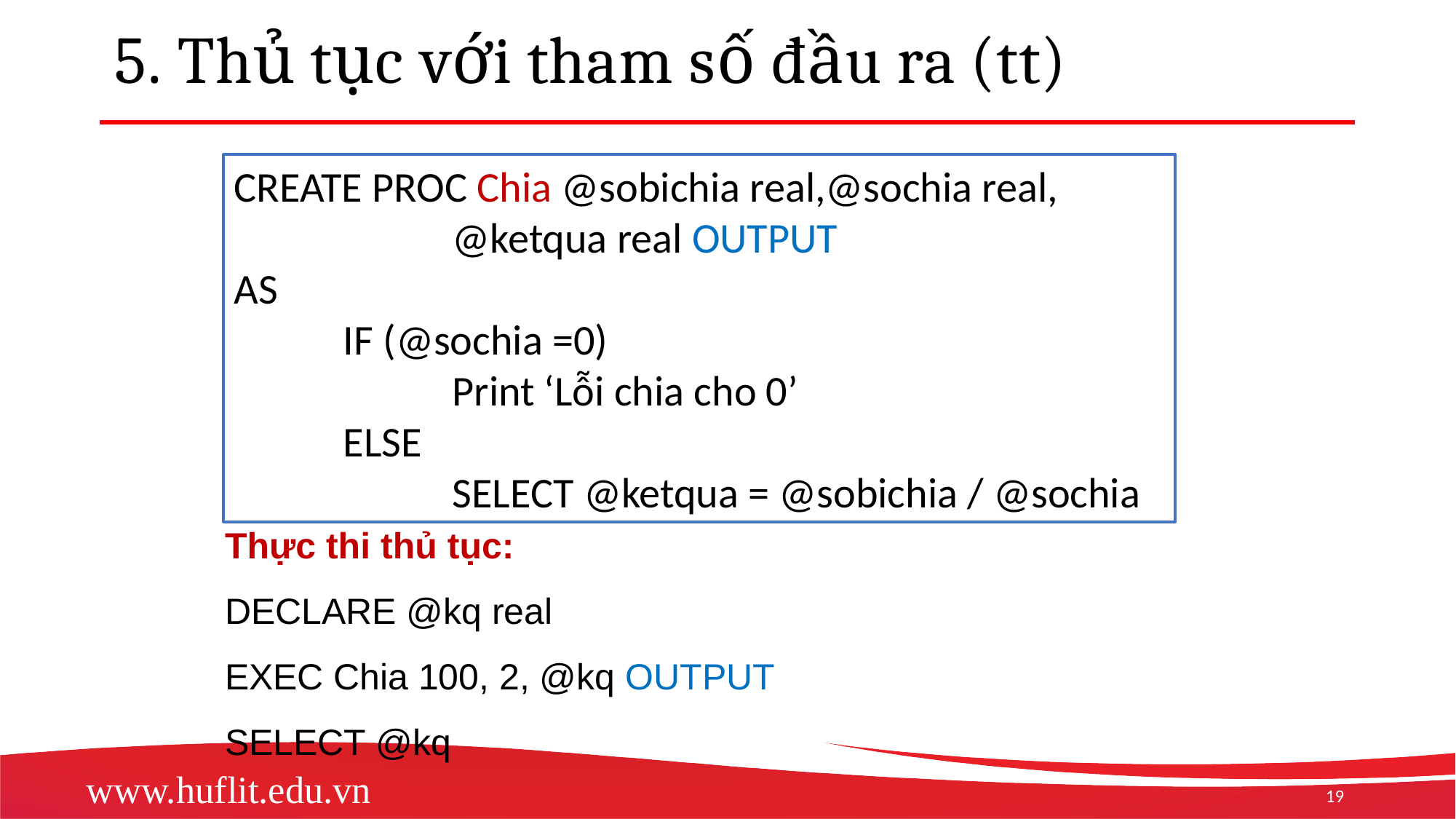

# 5. Thủ tục với tham số đầu ra (tt)
CREATE PROC Chia @sobichia real,@sochia real,
		@ketqua real OUTPUT
AS
	IF (@sochia =0)
		Print ‘Lỗi chia cho 0’
	ELSE
		SELECT @ketqua = @sobichia / @sochia
Thực thi thủ tục:
DECLARE @kq real
EXEC Chia 100, 2, @kq OUTPUT
SELECT @kq
19